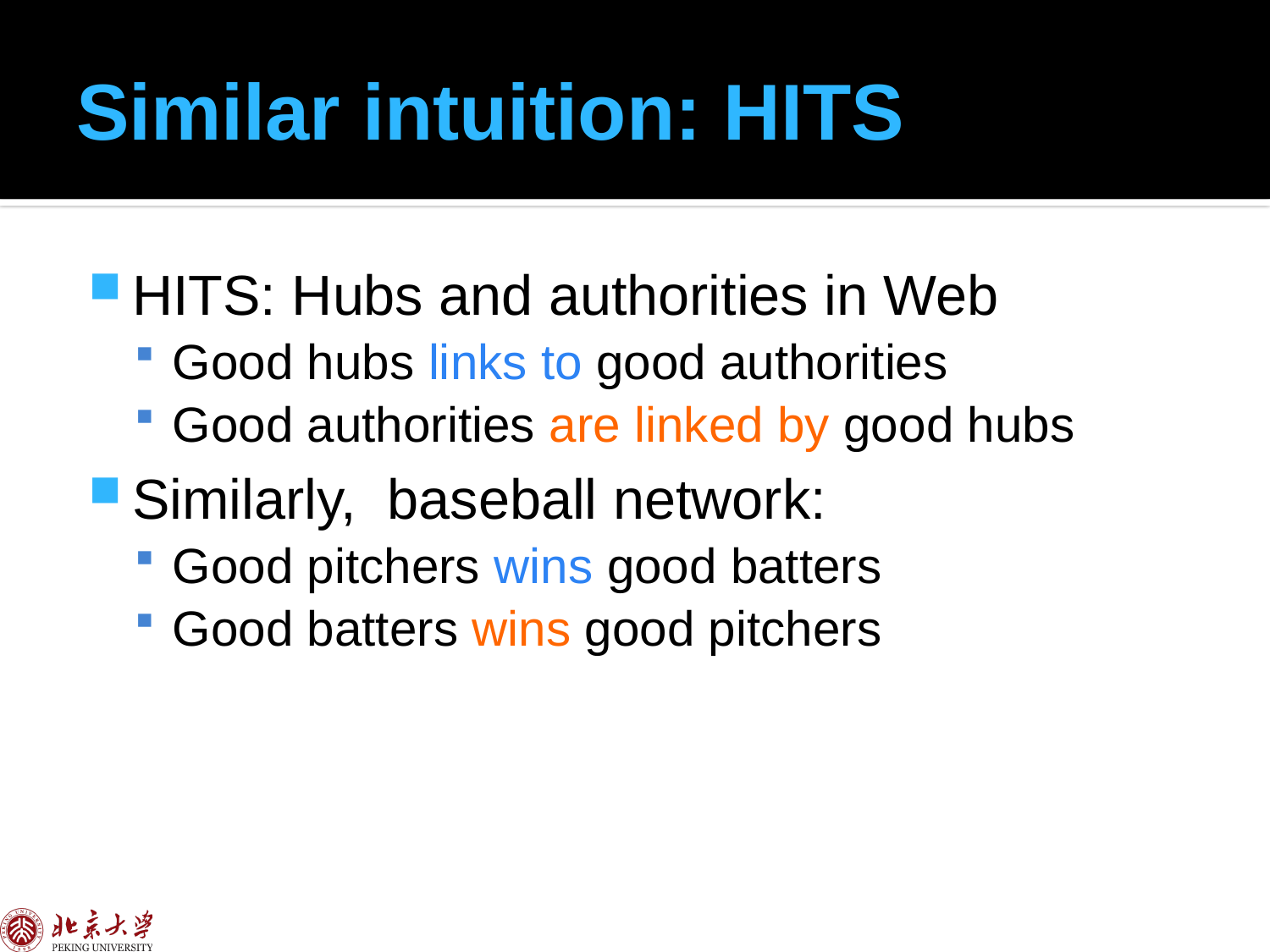

# Similar intuition: HITS
HITS: Hubs and authorities in Web
Good hubs links to good authorities
Good authorities are linked by good hubs
Similarly,  baseball network:
Good pitchers wins good batters
Good batters wins good pitchers